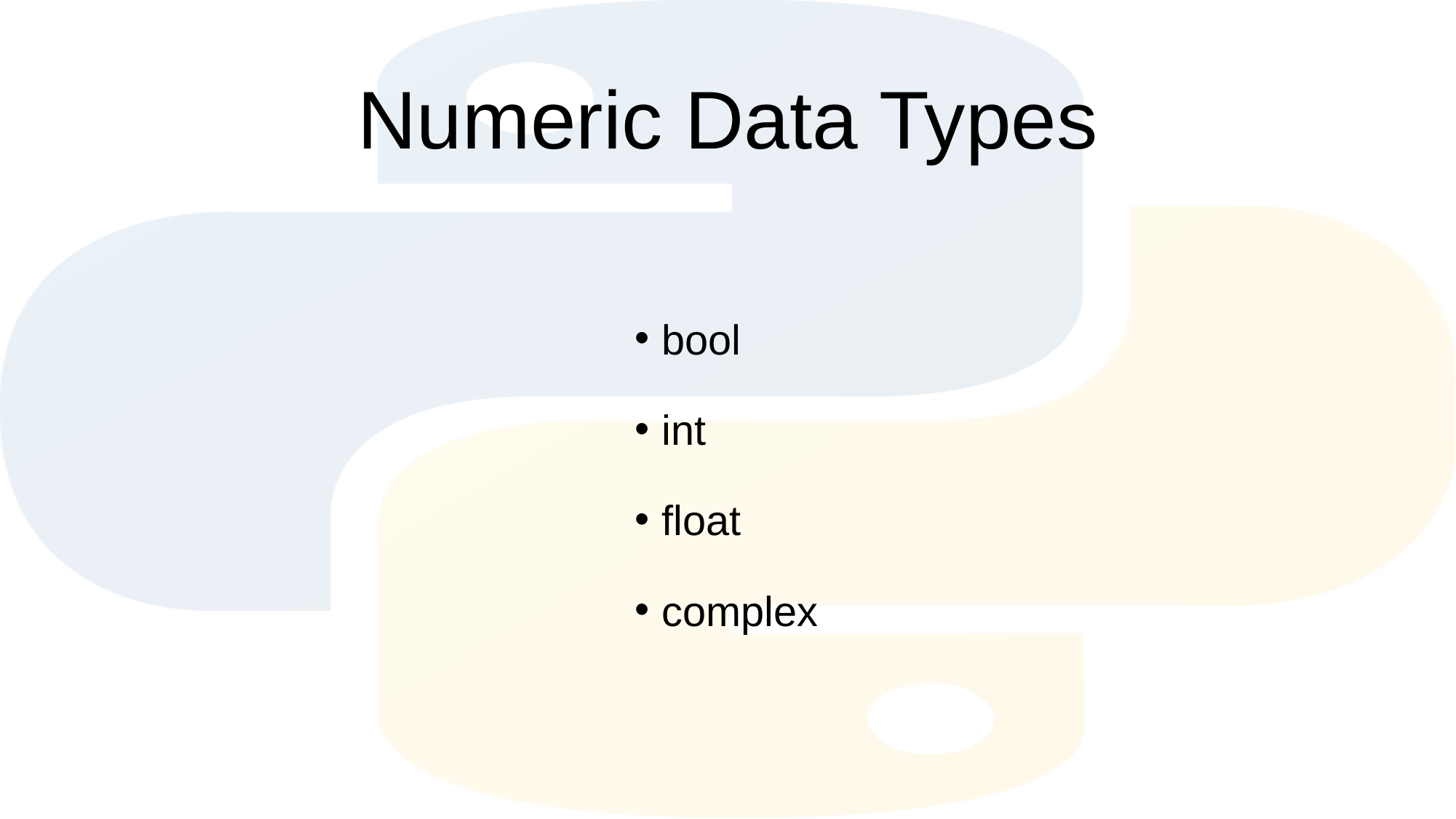

# Numeric Data Types
bool
int
float
complex